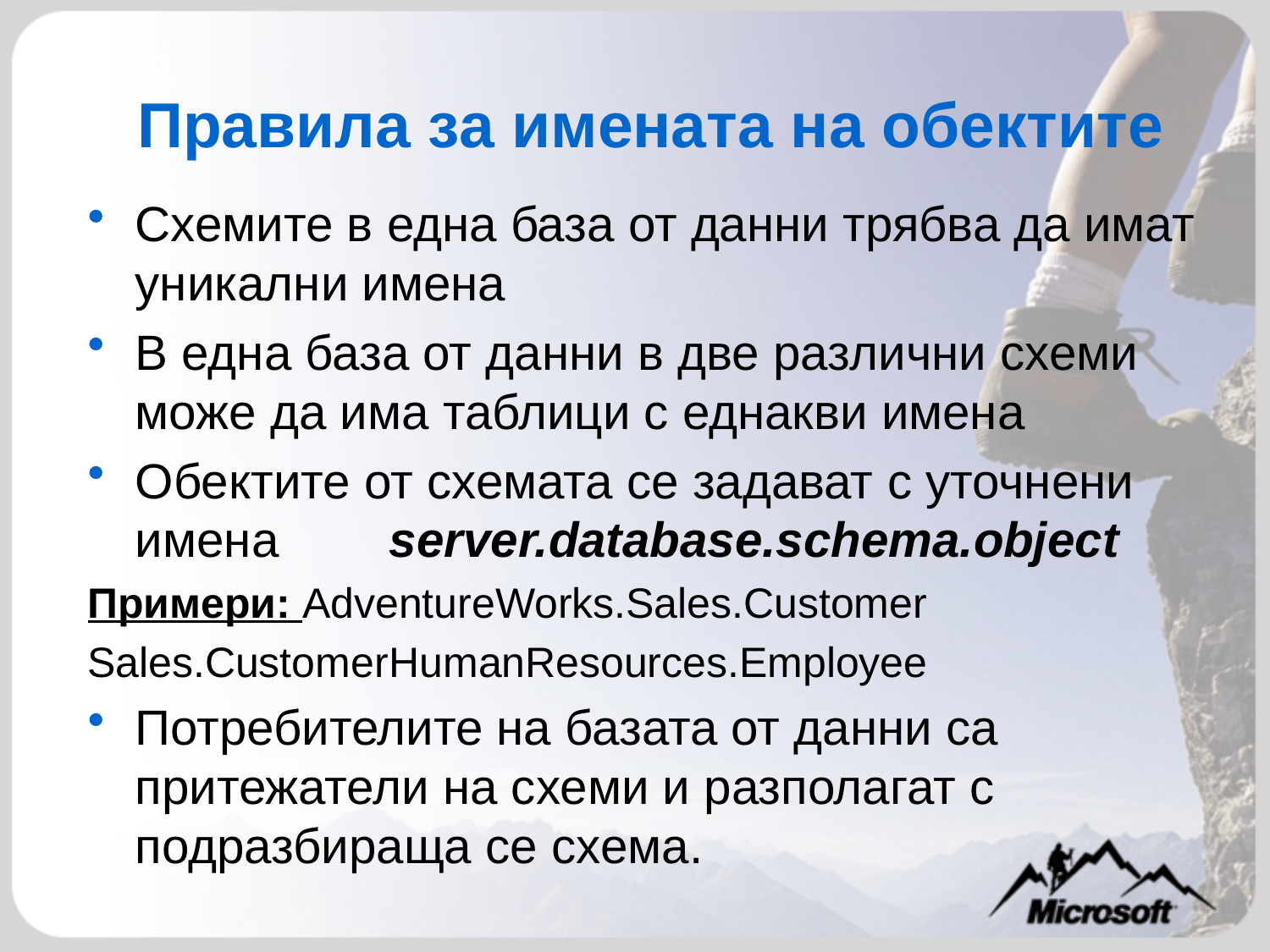

# Правила за имената на обектите
Схемите в една база от данни трябва да имат уникални имена
В една база от данни в две различни схеми може да има таблици с еднакви имена
Обектите от схемата се задават с уточнени имена 	server.database.schema.object
Примери: AdventureWorks.Sales.Customer
Sales.Customer	HumanResources.Employee
Потребителите на базата от данни са притежатели на схеми и разполагат с подразбираща се схема.